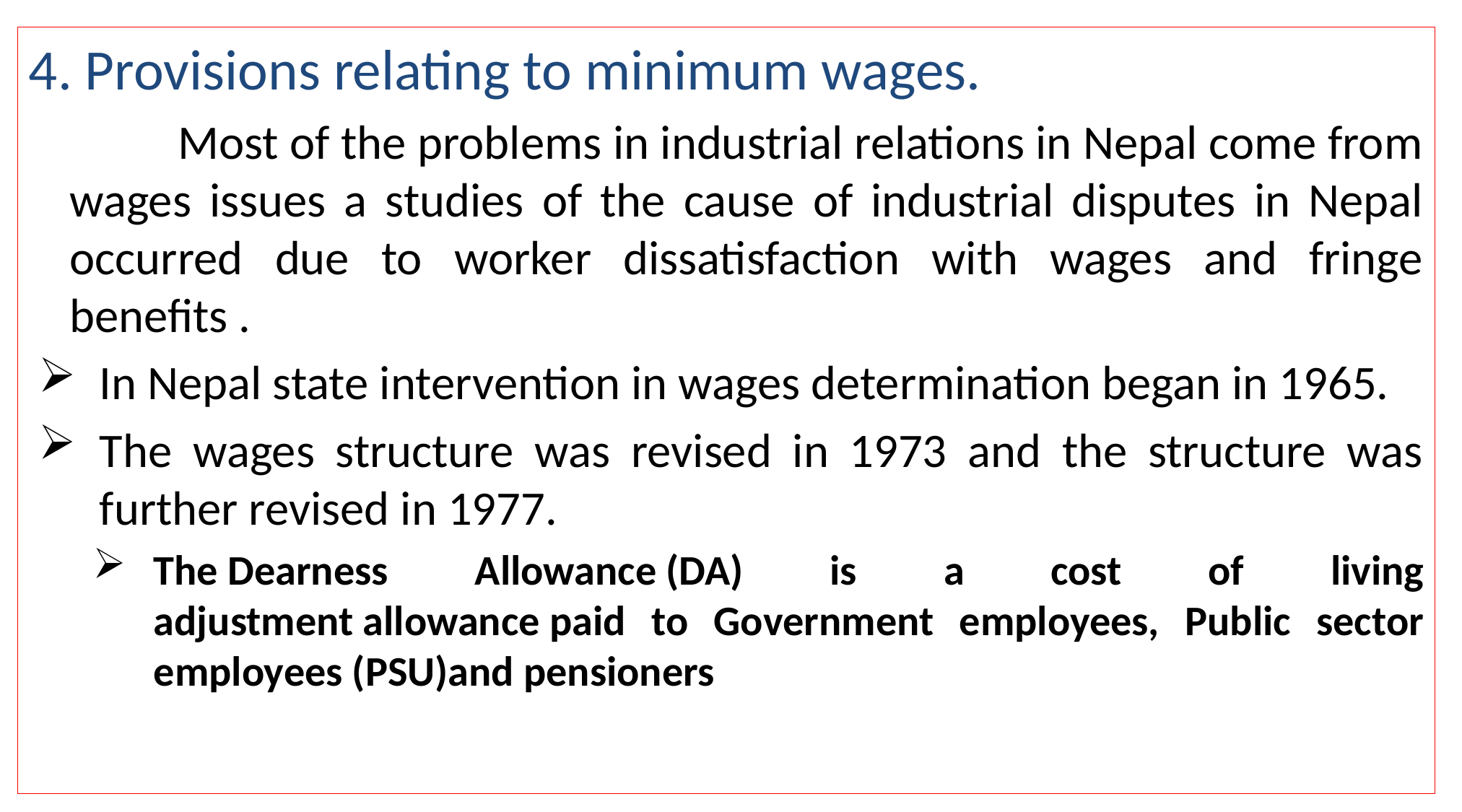

4. Provisions relating to minimum wages.
		Most of the problems in industrial relations in Nepal come from wages issues a studies of the cause of industrial disputes in Nepal occurred due to worker dissatisfaction with wages and fringe benefits .
In Nepal state intervention in wages determination began in 1965.
The wages structure was revised in 1973 and the structure was further revised in 1977.
The Dearness Allowance (DA) is a cost of living adjustment allowance paid to Government employees, Public sector employees (PSU)and pensioners